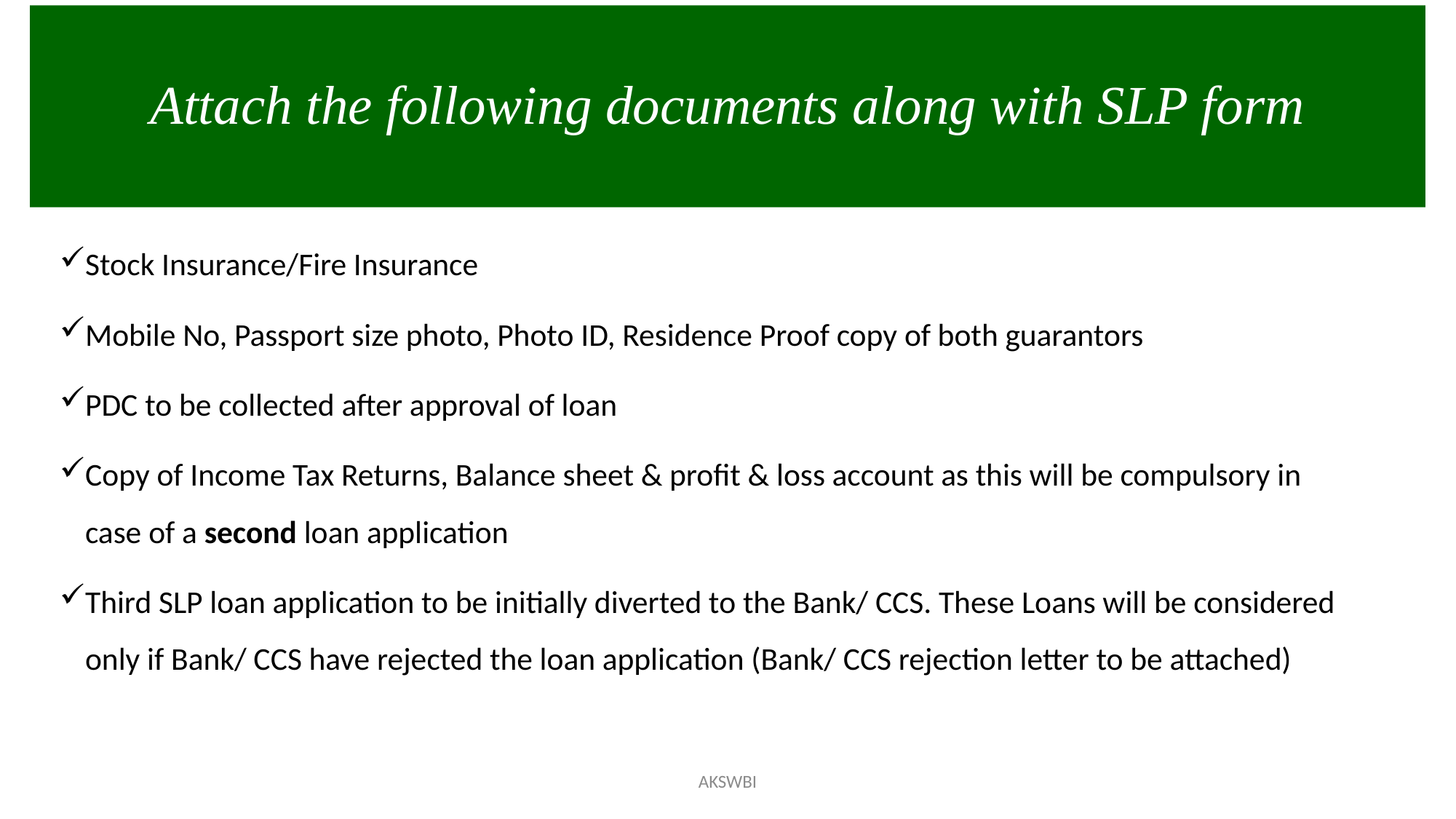

Attach the following documents along with SLP form
Stock Insurance/Fire Insurance
Mobile No, Passport size photo, Photo ID, Residence Proof copy of both guarantors
PDC to be collected after approval of loan
Copy of Income Tax Returns, Balance sheet & profit & loss account as this will be compulsory in case of a second loan application
Third SLP loan application to be initially diverted to the Bank/ CCS. These Loans will be considered only if Bank/ CCS have rejected the loan application (Bank/ CCS rejection letter to be attached)

AKSWBI